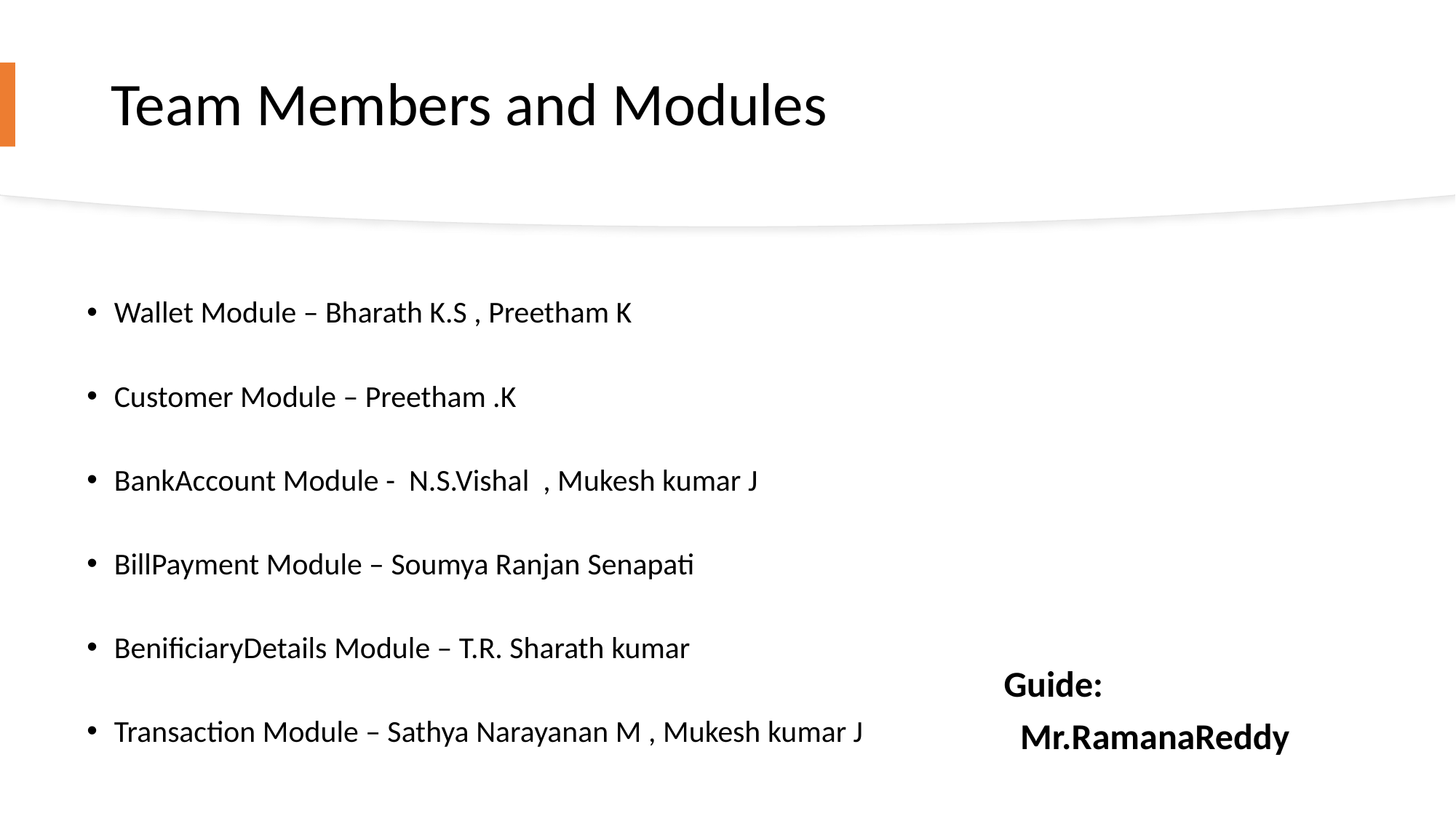

Team Members and Modules

Wallet Module – Bharath K.S , Preetham K

Customer Module – Preetham .K

BankAccount Module -  N.S.Vishal  , Mukesh kumar J

BillPayment Module – Soumya Ranjan Senapati

BenificiaryDetails Module – T.R. Sharath kumar

Transaction Module – Sathya Narayanan M , Mukesh kumar J

Guide:
  Mr.RamanaReddy